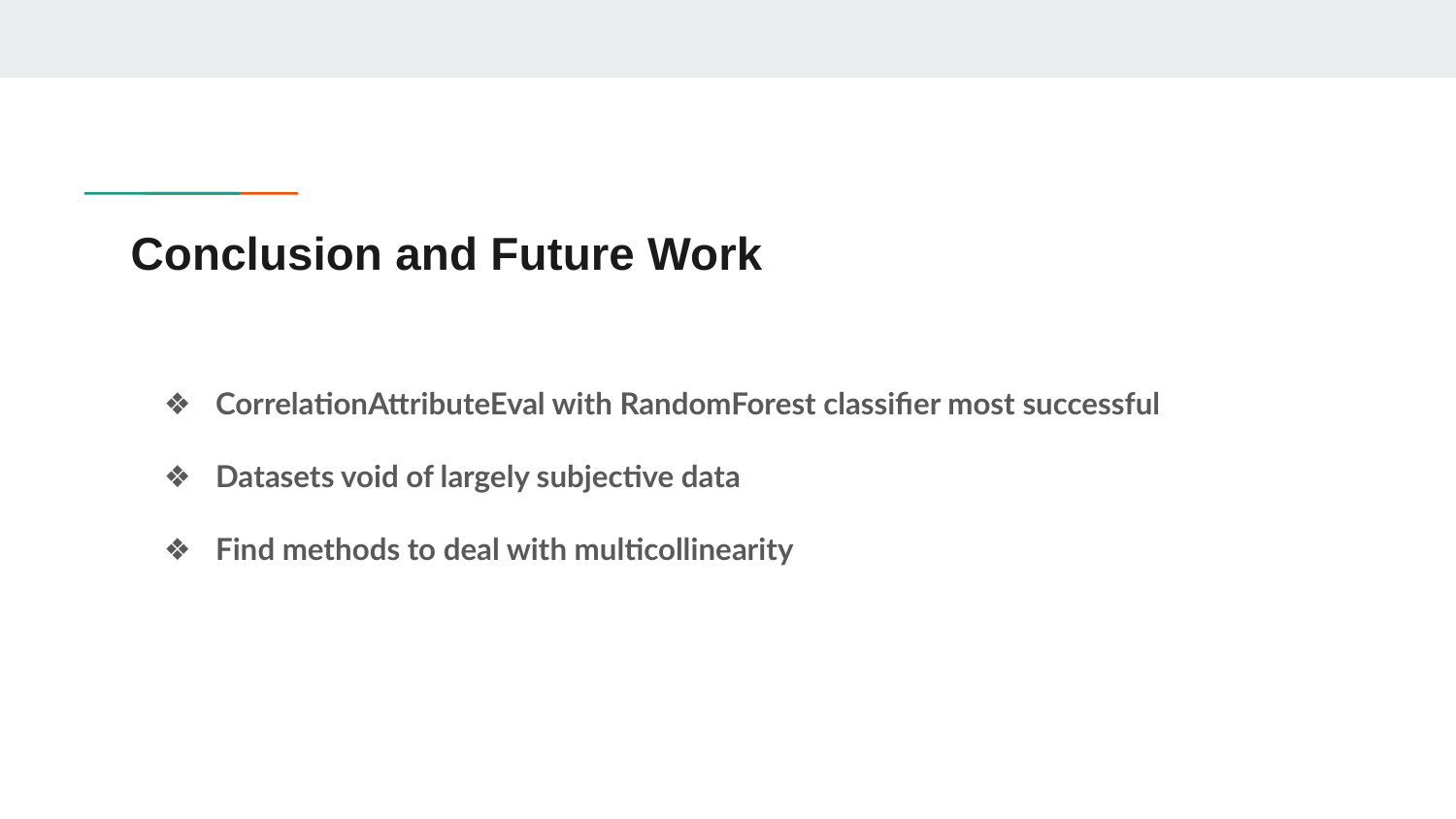

# Conclusion and Future Work
CorrelationAttributeEval with RandomForest classifier most successful
Datasets void of largely subjective data
Find methods to deal with multicollinearity